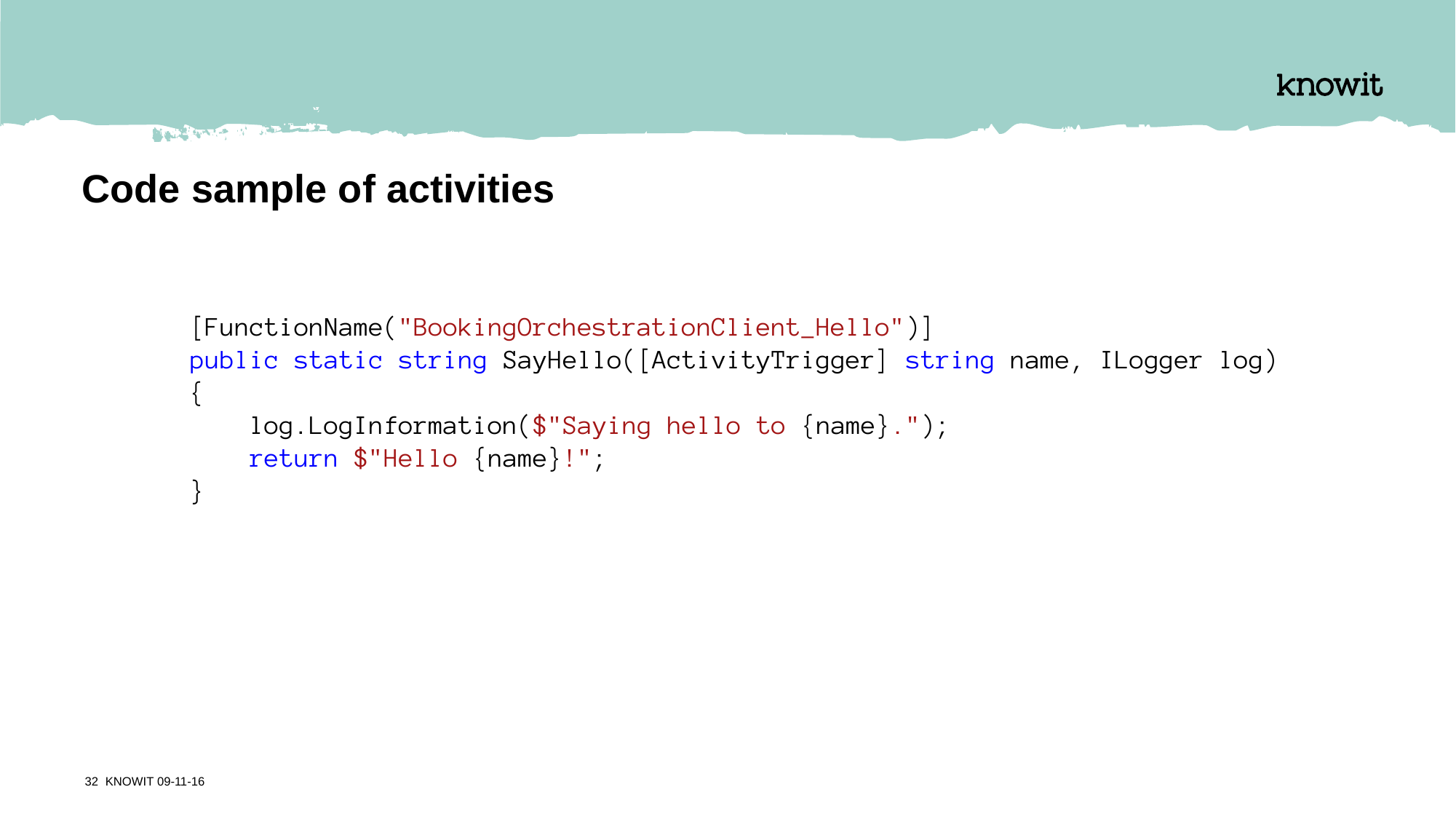

# Code sample of activities
        [FunctionName("BookingOrchestrationClient_Hello")]
        public static string SayHello([ActivityTrigger] string name, ILogger log)
        {
            log.LogInformation($"Saying hello to {name}.");
            return $"Hello {name}!";
        }
32  KNOWIT 09-11-16